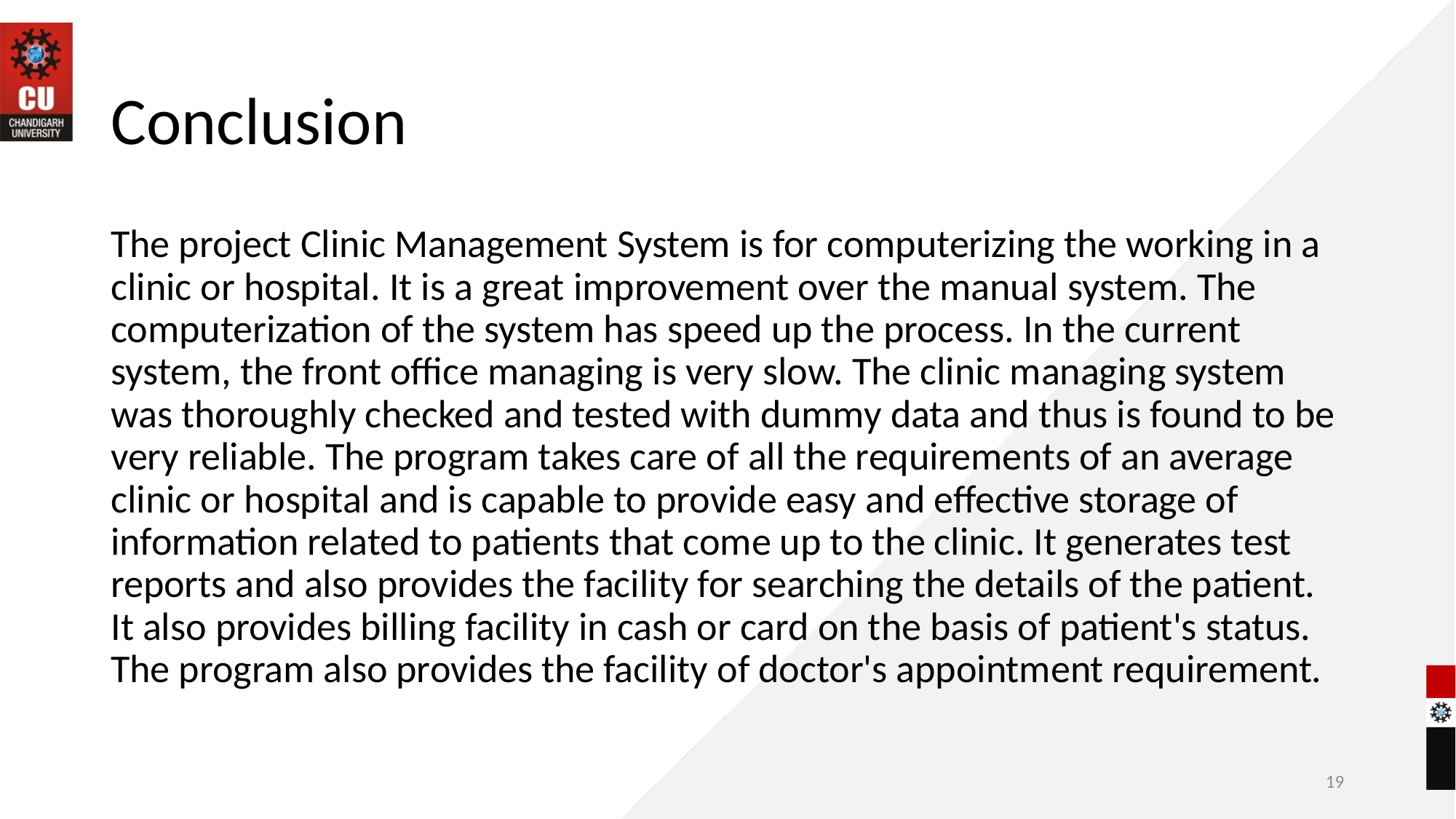

# Conclusion
The project Clinic Management System is for computerizing the working in a clinic or hospital. It is a great improvement over the manual system. The computerization of the system has speed up the process. In the current system, the front office managing is very slow. The clinic managing system was thoroughly checked and tested with dummy data and thus is found to be very reliable. The program takes care of all the requirements of an average clinic or hospital and is capable to provide easy and effective storage of information related to patients that come up to the clinic. It generates test reports and also provides the facility for searching the details of the patient. It also provides billing facility in cash or card on the basis of patient's status. The program also provides the facility of doctor's appointment requirement.
19